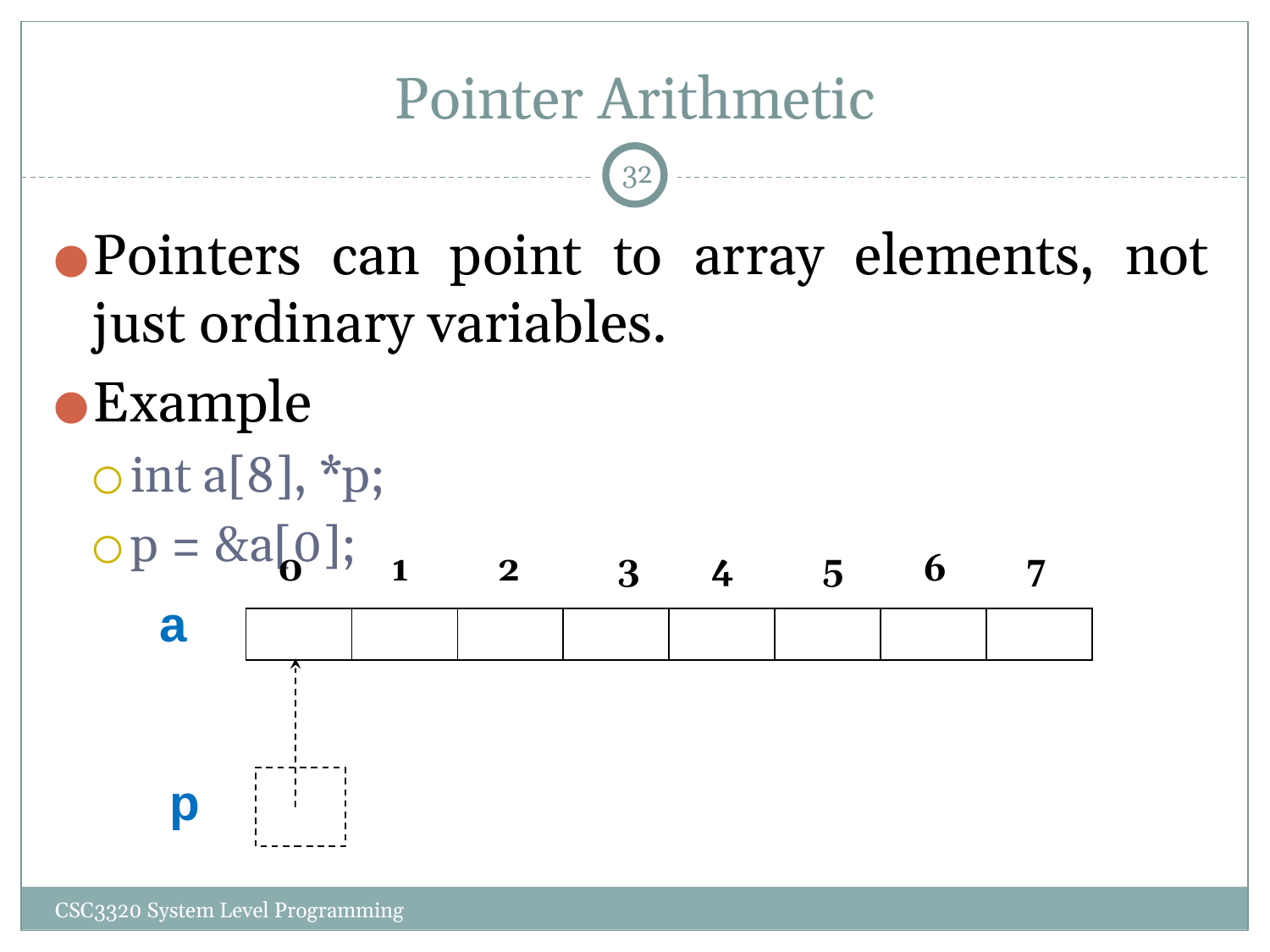

# Pointer Arithmetic
32
Pointers can point to array elements, not just ordinary variables.
Example
int a[8], *p;
p = &a[0];

 0          1          2           3        4          5         6         7
a
|  |  |  |  |  |  |  |  |
| --- | --- | --- | --- | --- | --- | --- | --- |
p

CSC3320 System Level Programming